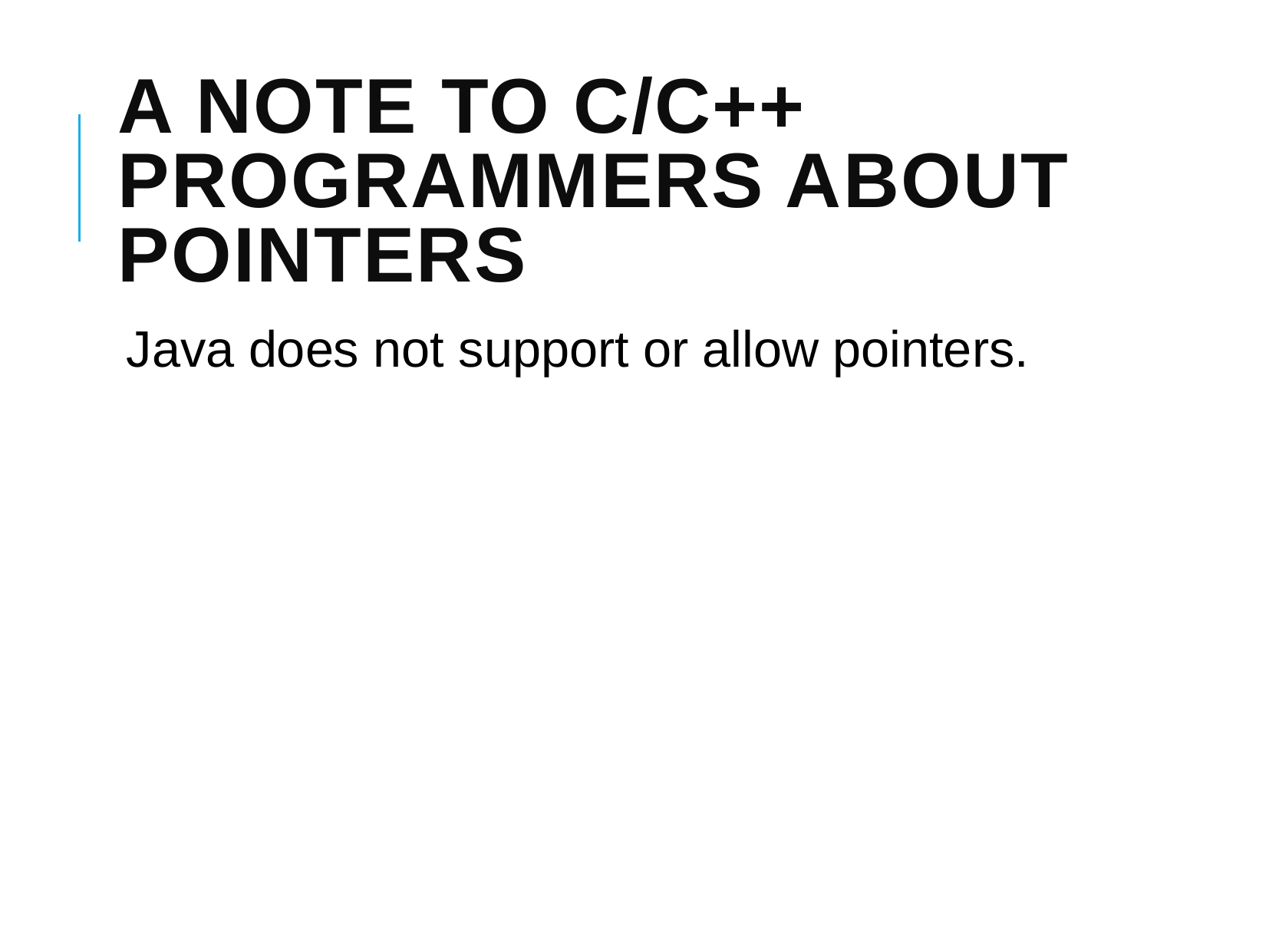

# A Note to C/C++ Programmers About Pointers
Java does not support or allow pointers.